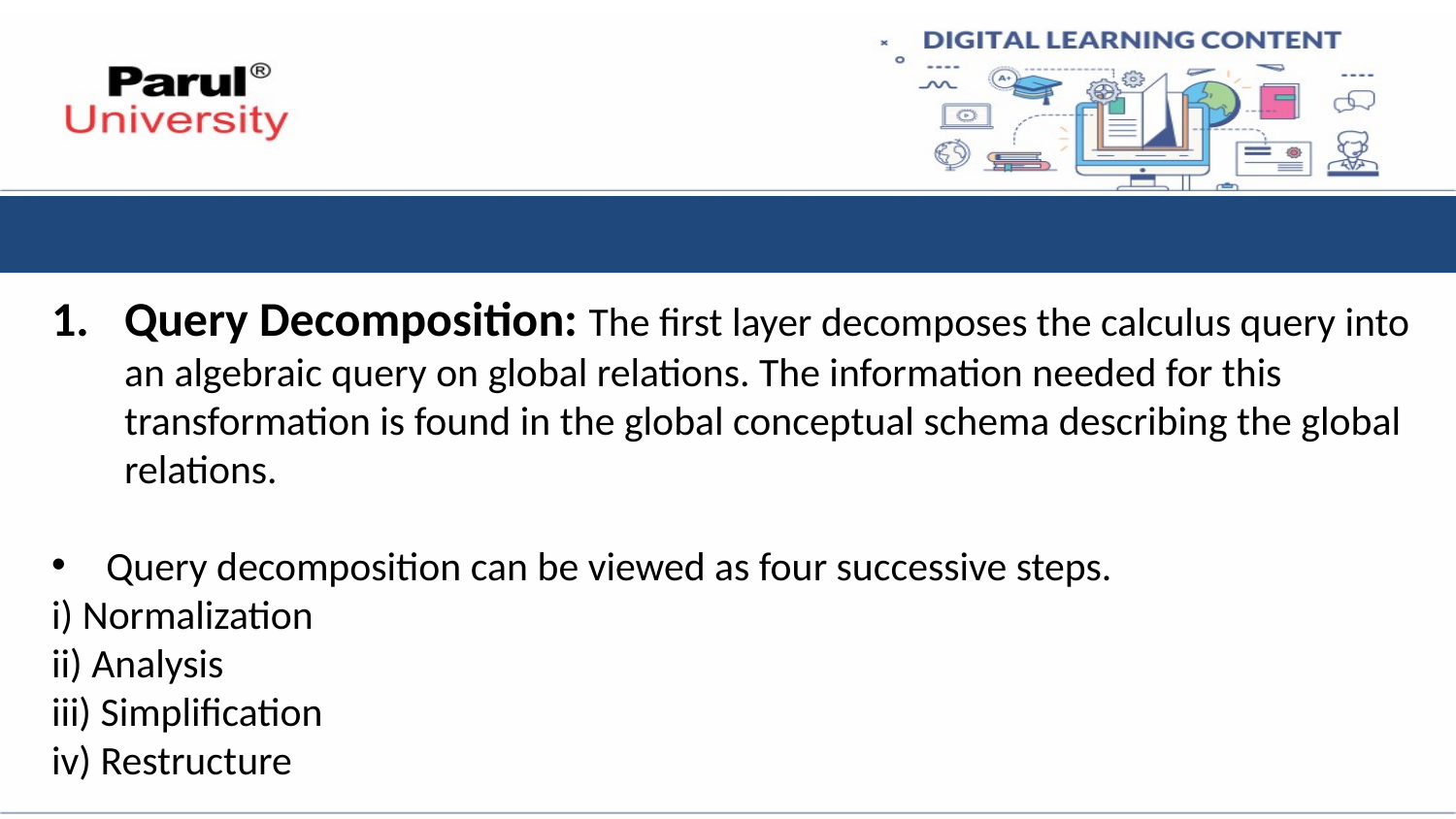

Query Decomposition: The first layer decomposes the calculus query into an algebraic query on global relations. The information needed for this transformation is found in the global conceptual schema describing the global relations.

Query decomposition can be viewed as four successive steps.
i) Normalization
ii) Analysis
iii) Simplification
iv) Restructure